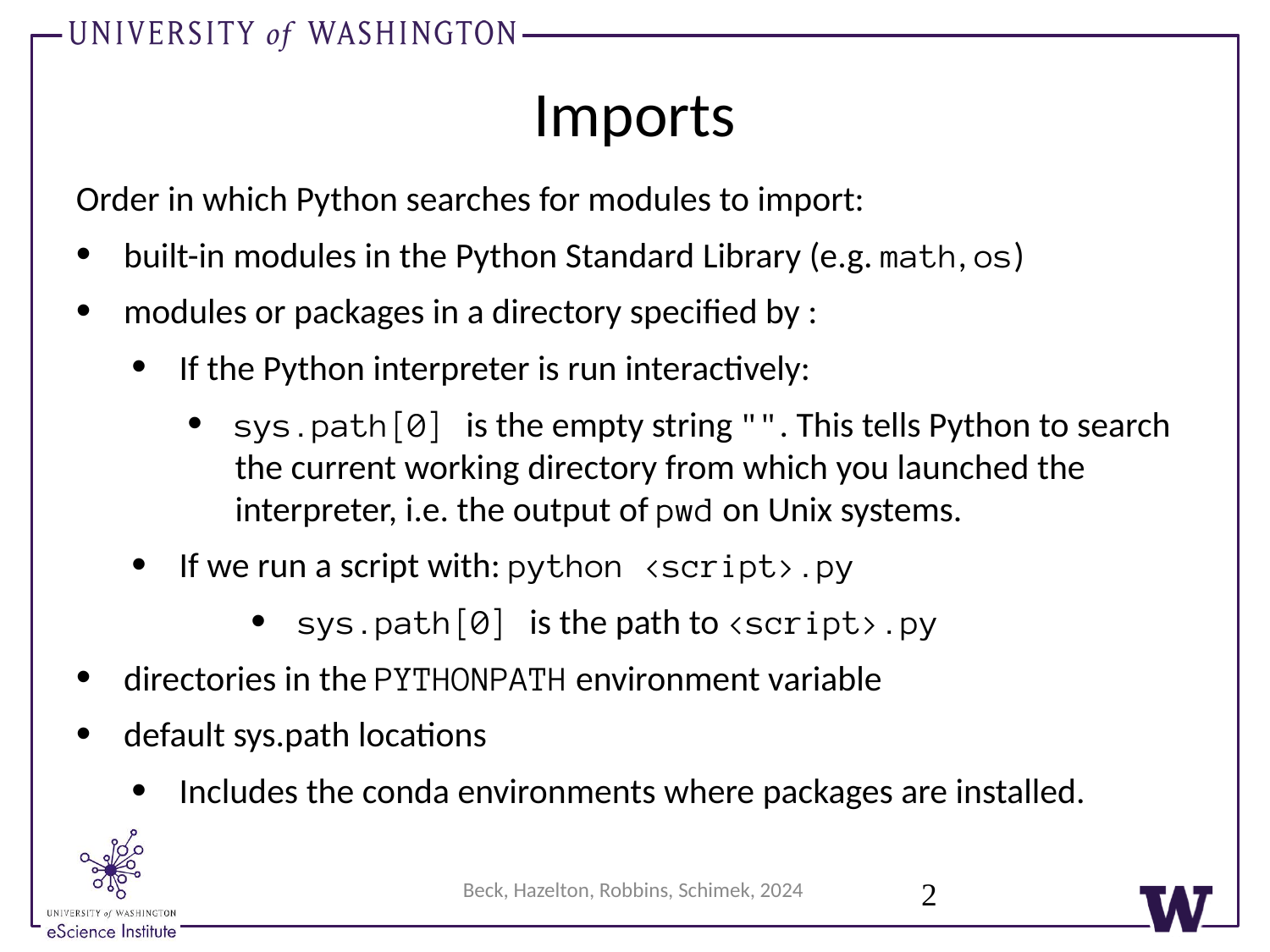

Imports
Order in which Python searches for modules to import:
built-in modules in the Python Standard Library (e.g. math, os)
modules or packages in a directory specified by :
If the Python interpreter is run interactively:
sys.path[0] is the empty string "". This tells Python to search the current working directory from which you launched the interpreter, i.e. the output of pwd on Unix systems.
If we run a script with: python <script>.py
sys.path[0] is the path to <script>.py
directories in the PYTHONPATH environment variable
default sys.path locations
Includes the conda environments where packages are installed.
2
Beck, Hazelton, Robbins, Schimek, 2024